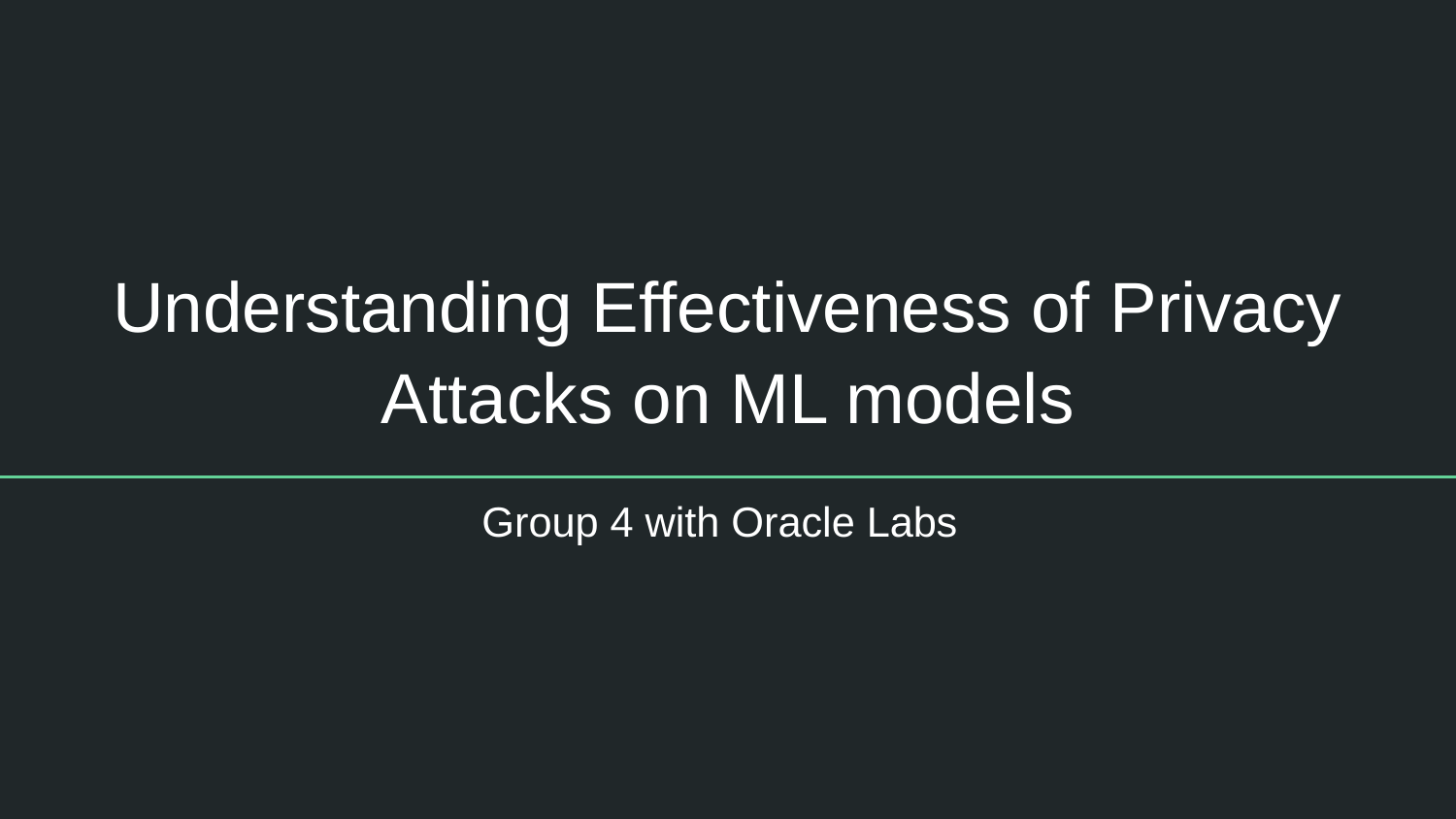

# Understanding Effectiveness of Privacy Attacks on ML models
Group 4 with Oracle Labs